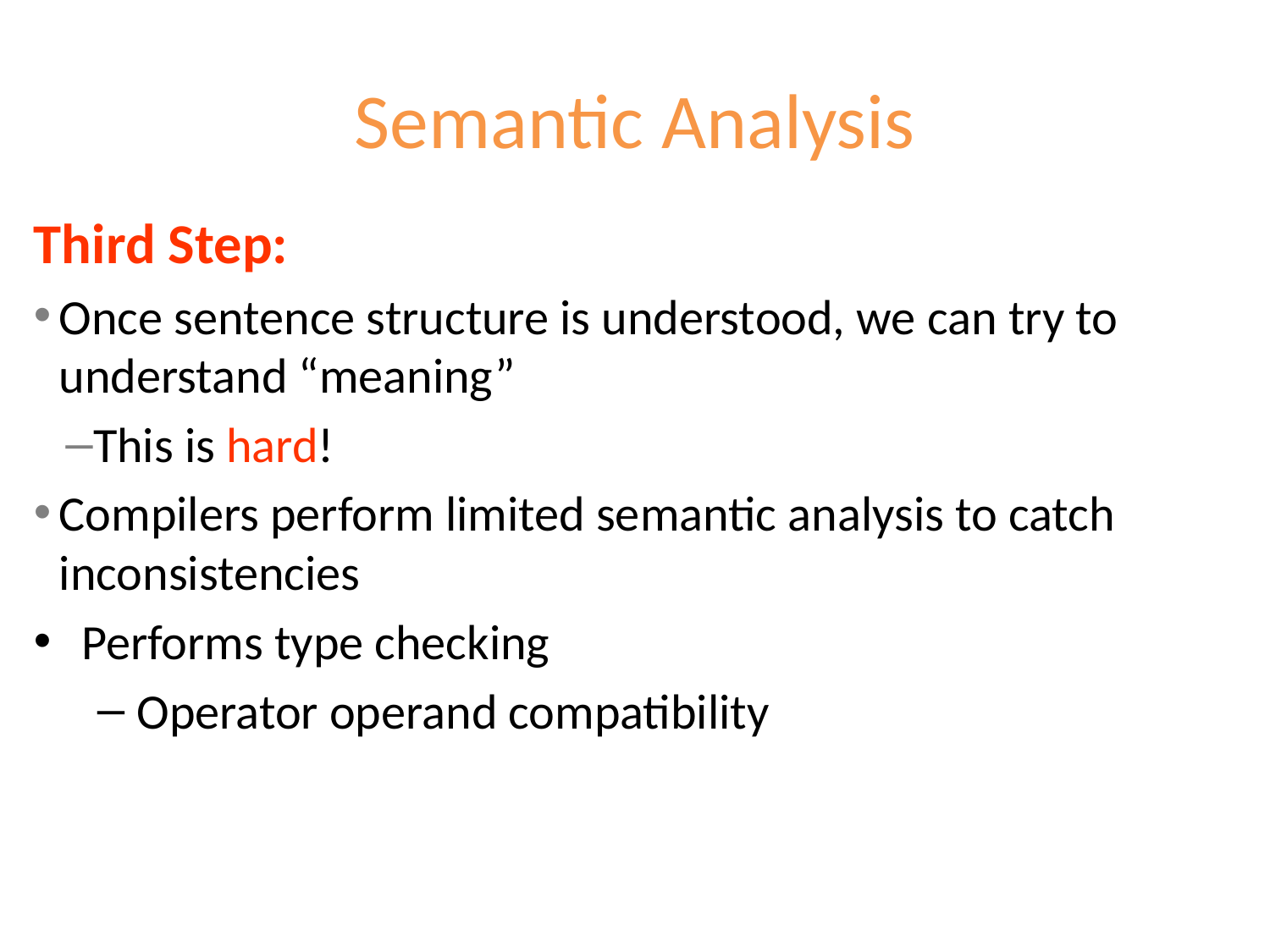

# Semantic Analysis
Third Step:
Once sentence structure is understood, we can try to understand “meaning”
This is hard!
Compilers perform limited semantic analysis to catch inconsistencies
Performs type checking
Operator operand compatibility